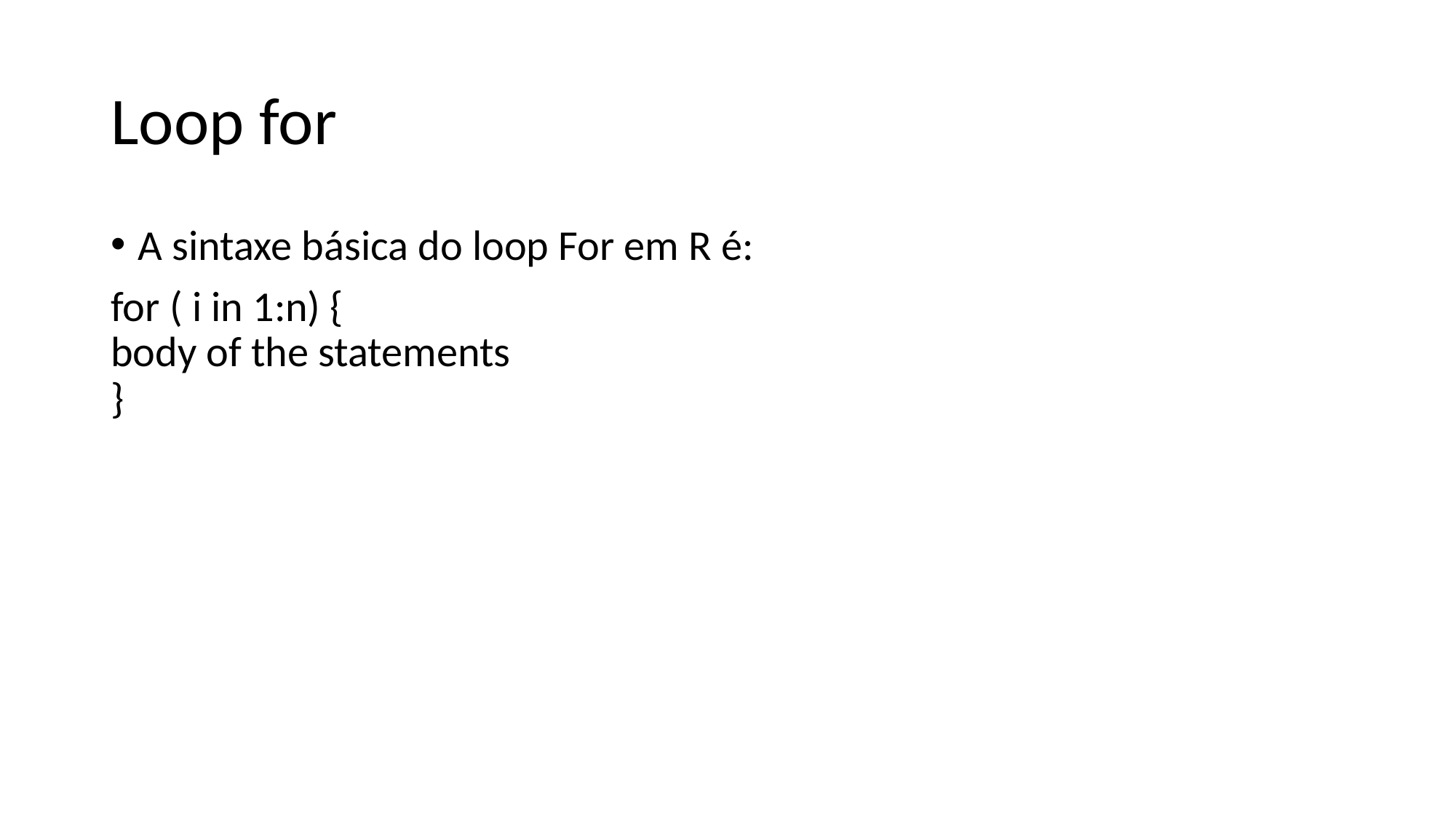

# Loop for
A sintaxe básica do loop For em R é:
for ( i in 1:n) {
body of the statements
}